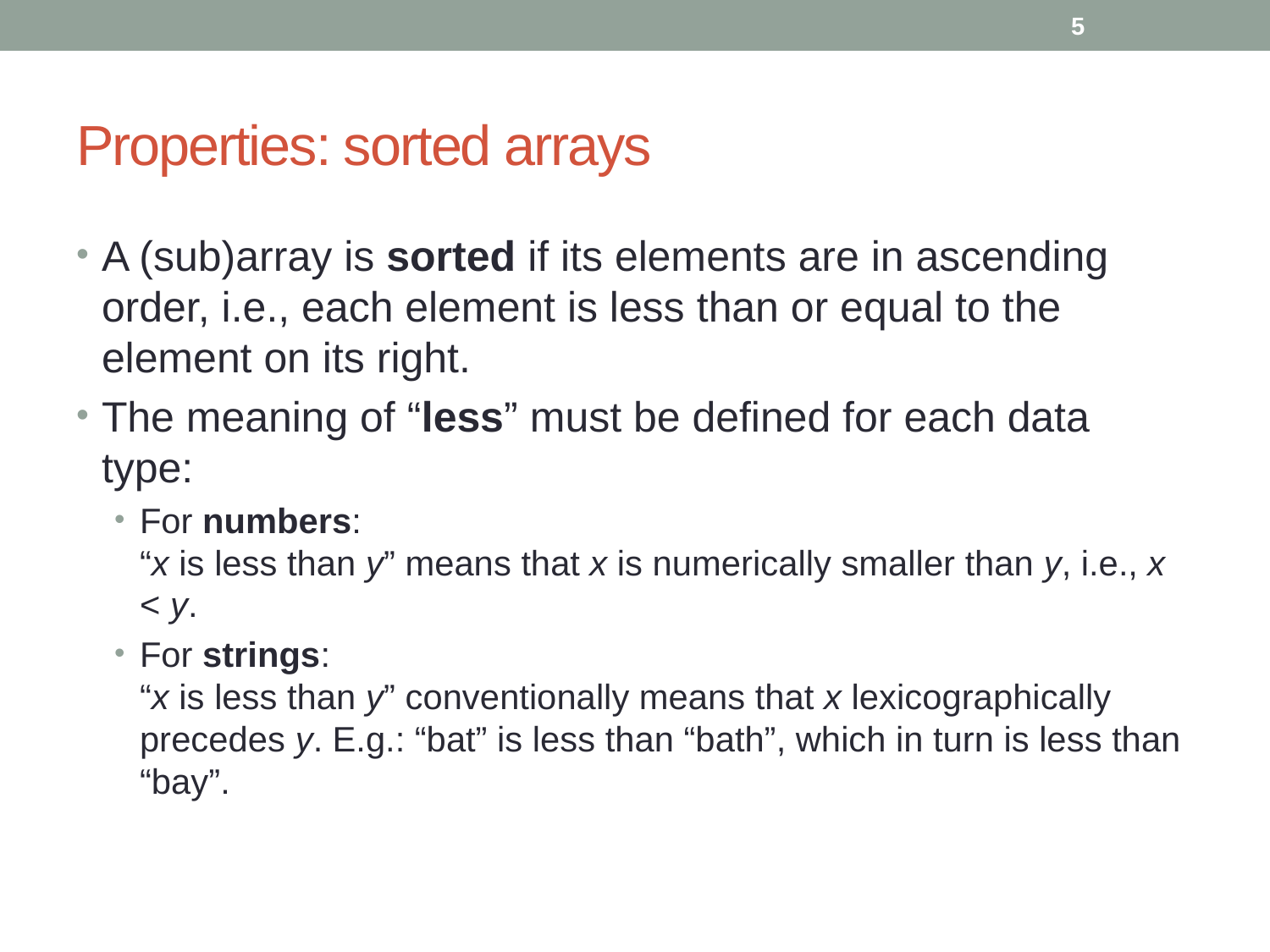

5
# Properties: sorted arrays
A (sub)array is sorted if its elements are in ascending order, i.e., each element is less than or equal to the element on its right.
The meaning of “less” must be defined for each data type:
For numbers:
“x is less than y” means that x is numerically smaller than y, i.e., x < y.
For strings:
“x is less than y” conventionally means that x lexicographically precedes y. E.g.: “bat” is less than “bath”, which in turn is less than “bay”.